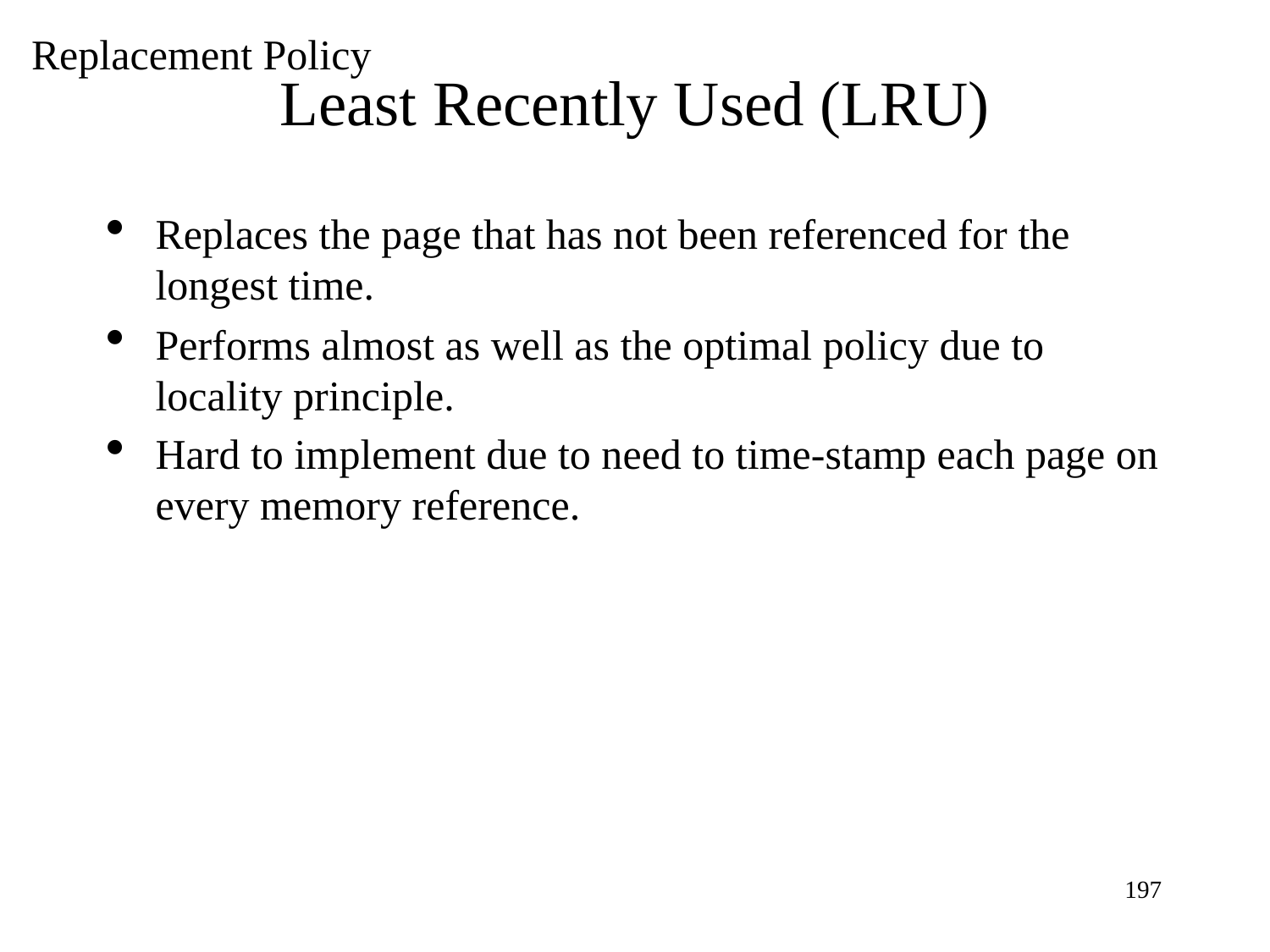

Replacement Policy
Least Recently Used (LRU)
Replaces the page that has not been referenced for the longest time.
Performs almost as well as the optimal policy due to locality principle.
Hard to implement due to need to time-stamp each page on every memory reference.
197